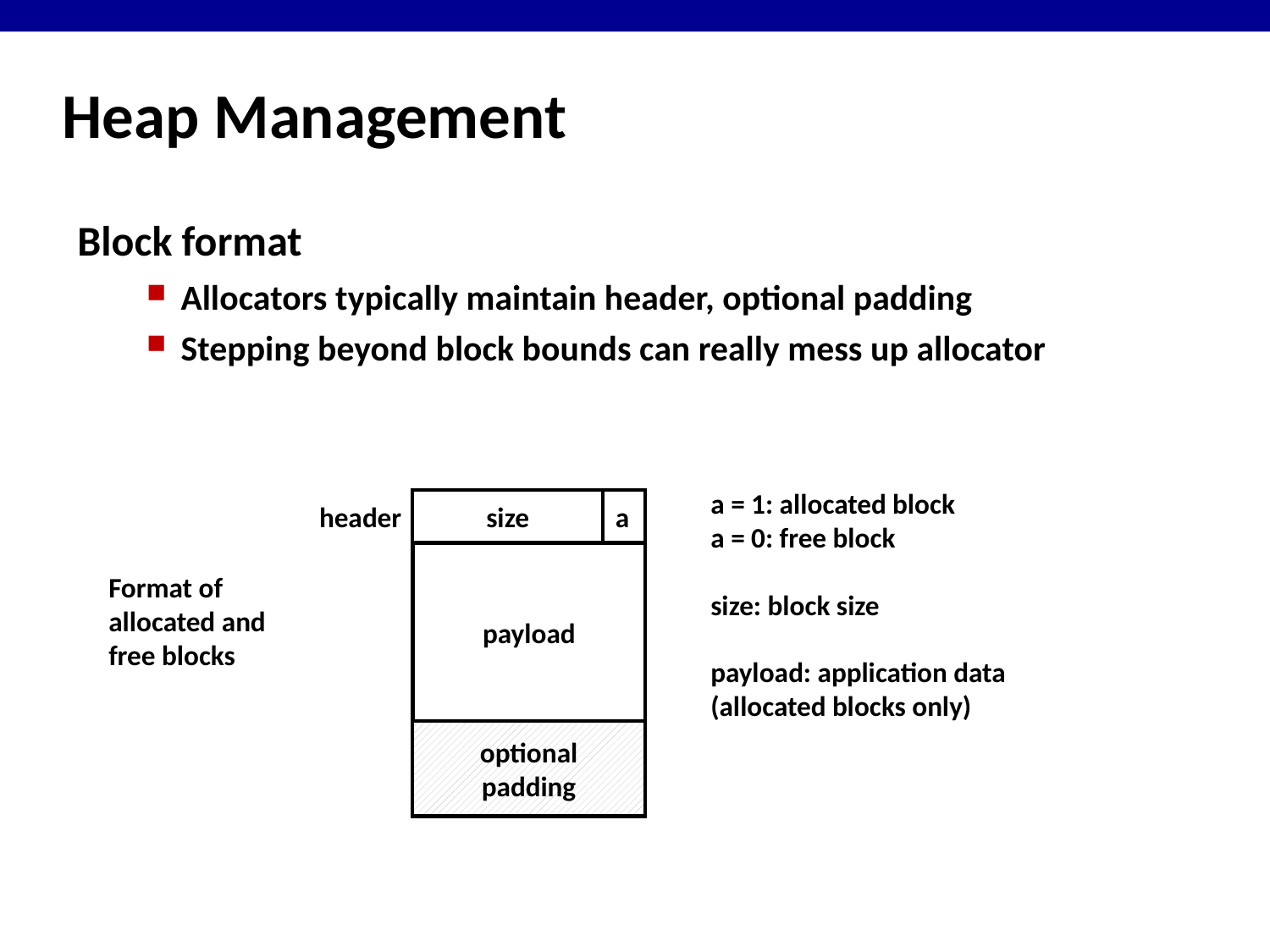

# Heap Management
Block format
Allocators typically maintain header, optional padding
Stepping beyond block bounds can really mess up allocator
a = 1: allocated block
a = 0: free block

size: block size

payload: application data
(allocated blocks only)

size
a
header
payload
Format of
allocated and
free blocks
optional
padding